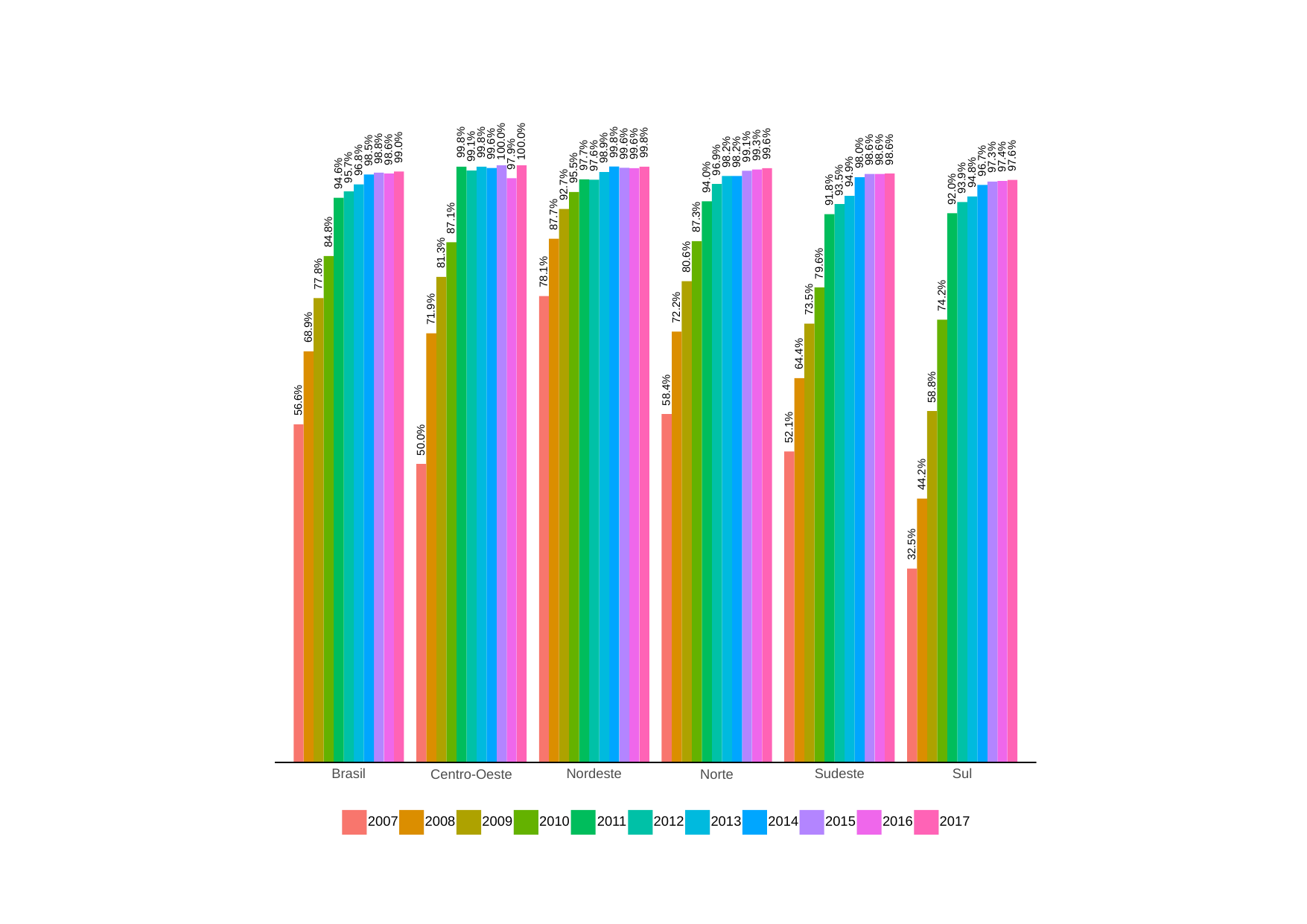

100.0%
100.0%
99.8%
99.8%
99.8%
99.8%
99.6%
99.6%
99.6%
99.6%
99.3%
99.1%
99.1%
99.0%
98.9%
98.8%
98.6%
98.6%
98.6%
98.6%
98.5%
98.2%
98.2%
98.0%
97.9%
97.7%
97.6%
97.6%
97.4%
97.3%
96.9%
96.8%
96.7%
95.7%
95.5%

94.9%

94.8%

94.6%

94.0%

93.9%

93.5%

92.7%

92.0%
91.8%

87.7%

87.3%

87.1%

84.8%

81.3%
80.6%

79.6%
78.1%
77.8%

74.2%
73.5%

72.2%
71.9%

68.9%

64.4%

58.8%
58.4%
56.6%

52.1%

50.0%

44.2%

32.5%

Brasil
Nordeste
Sudeste
Sul
Centro-Oeste
Norte

2007
2008
2009
2010
2011
2012
2013
2014
2015
2016
2017